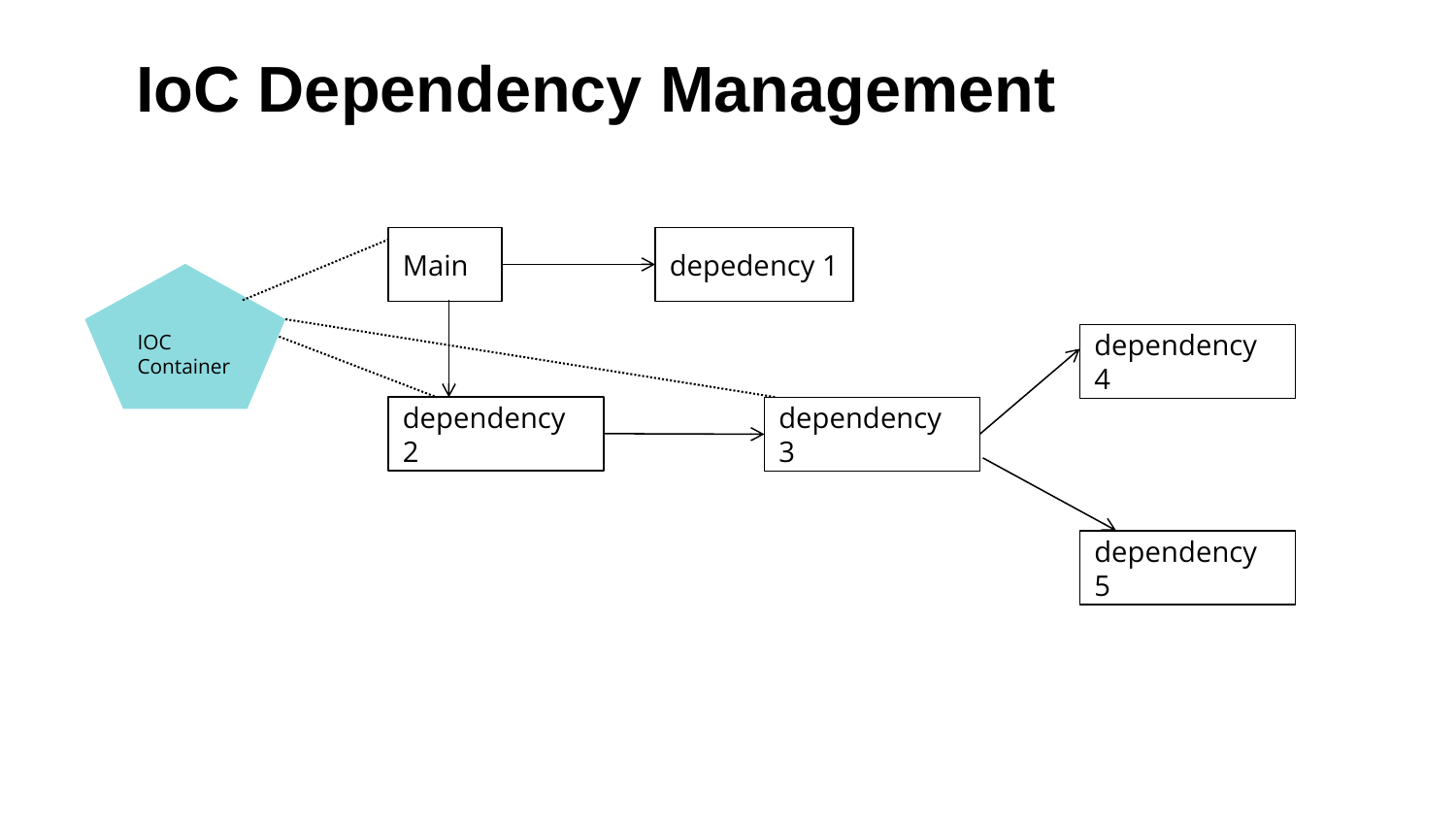

# IoC Dependency Management
Main
depedency 1
IOC
Container
dependency 4
dependency 2
dependency 3
dependency 5